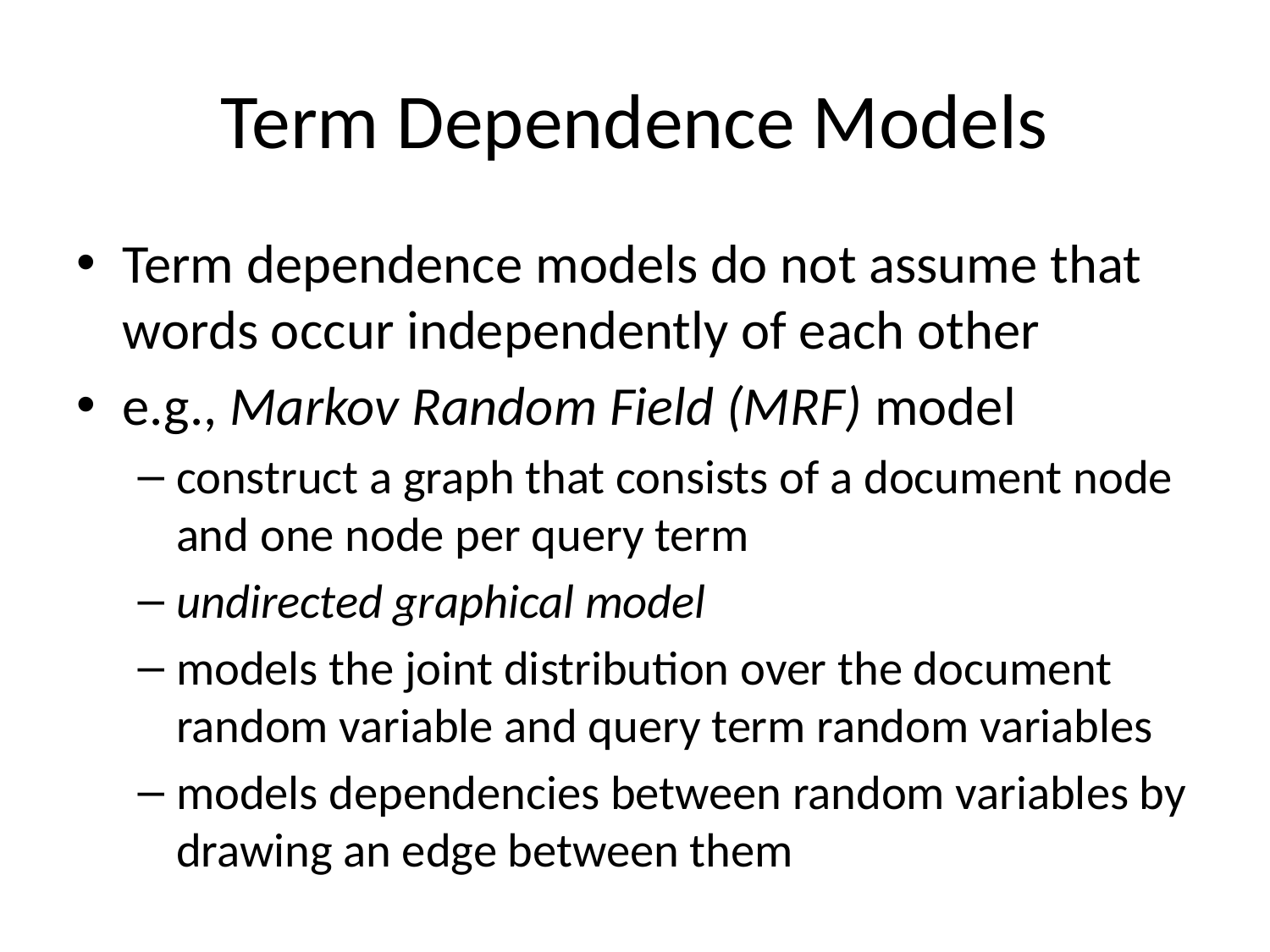

# Term Dependence Models
Term dependence models do not assume that words occur independently of each other
e.g., Markov Random Field (MRF) model
construct a graph that consists of a document node and one node per query term
undirected graphical model
models the joint distribution over the document random variable and query term random variables
models dependencies between random variables by drawing an edge between them